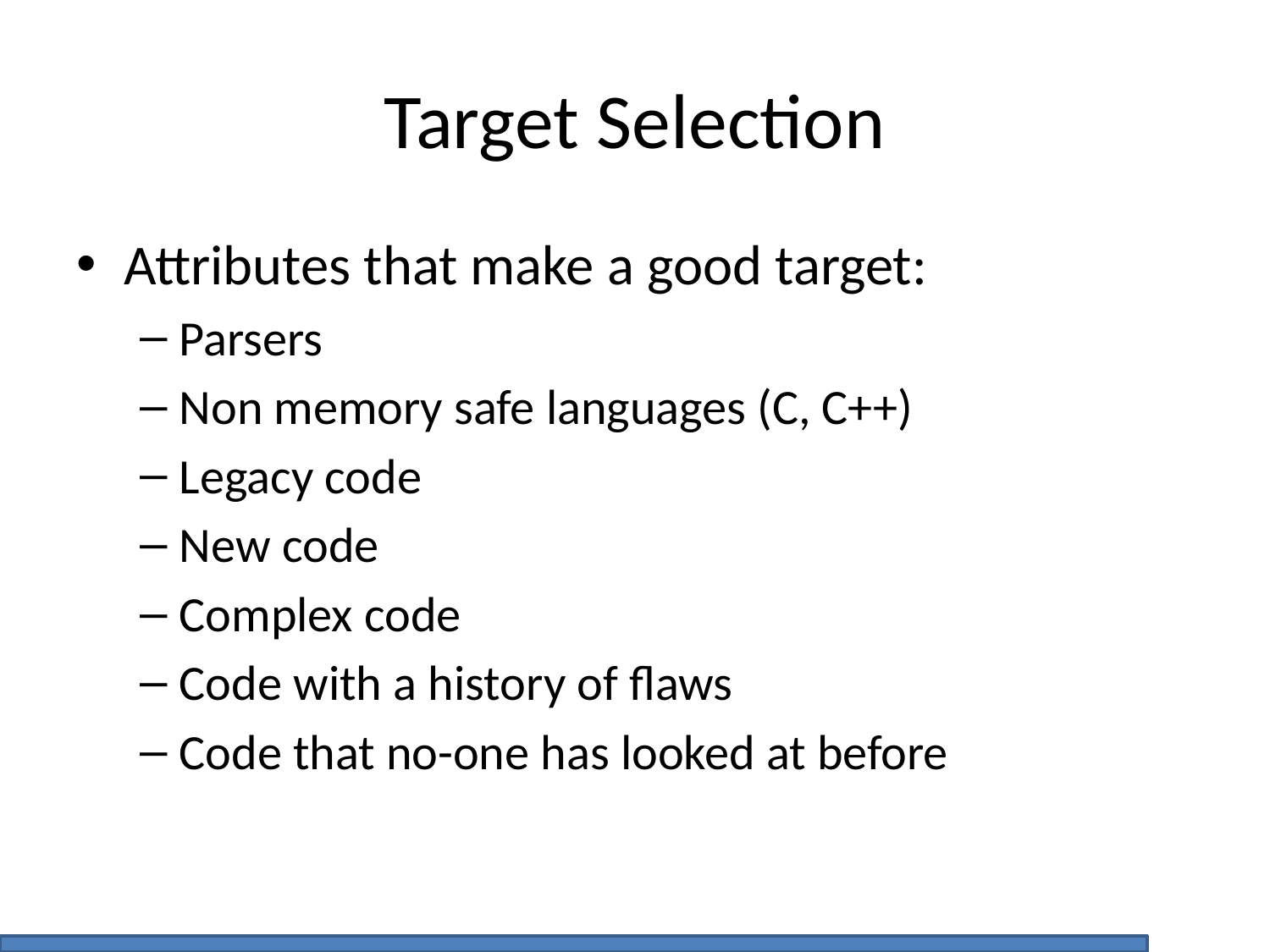

# Target Selection
Attributes that make a good target:
Parsers
Non memory safe languages (C, C++)
Legacy code
New code
Complex code
Code with a history of flaws
Code that no-one has looked at before